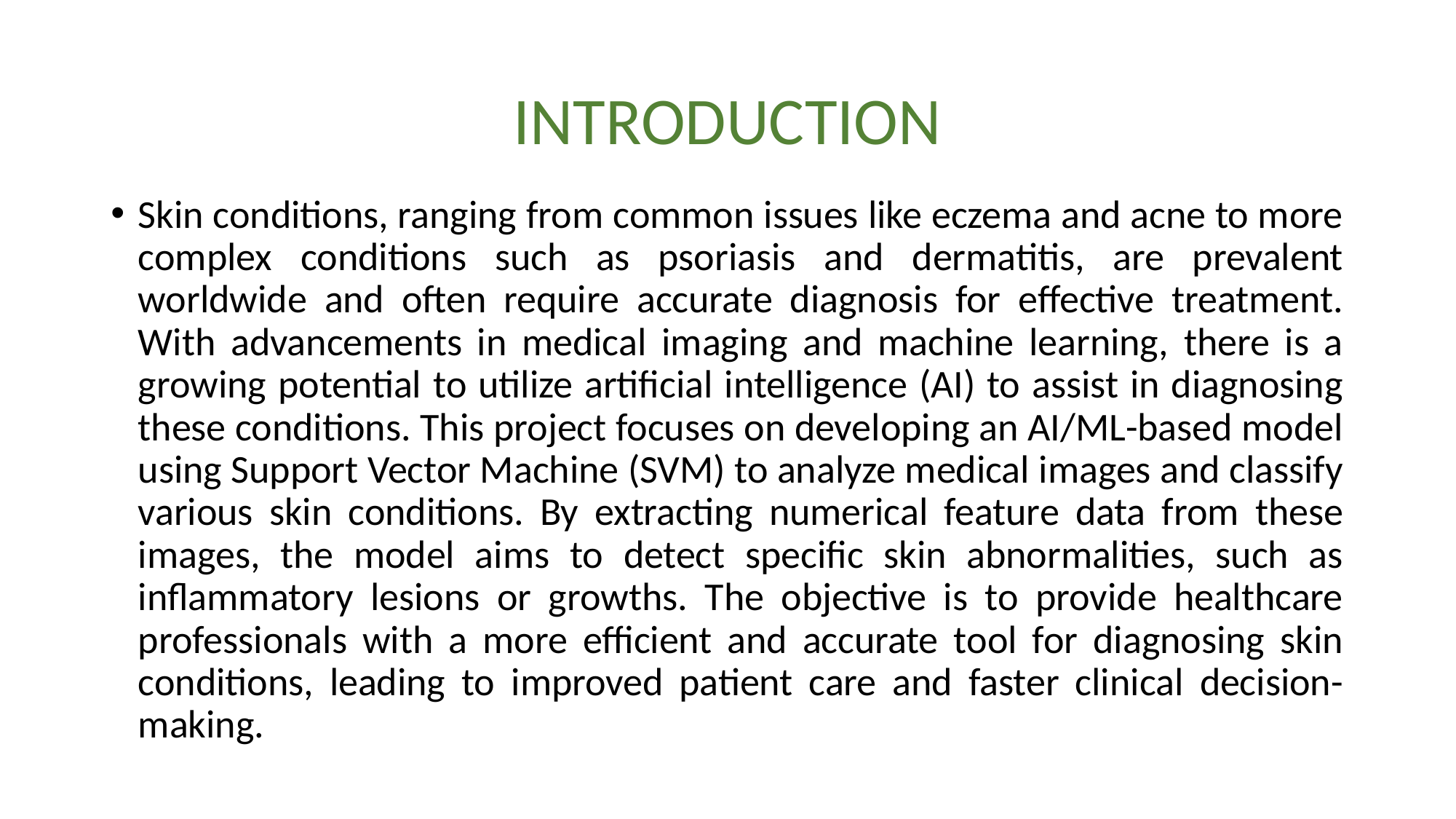

# INTRODUCTION
Skin conditions, ranging from common issues like eczema and acne to more complex conditions such as psoriasis and dermatitis, are prevalent worldwide and often require accurate diagnosis for effective treatment. With advancements in medical imaging and machine learning, there is a growing potential to utilize artificial intelligence (AI) to assist in diagnosing these conditions. This project focuses on developing an AI/ML-based model using Support Vector Machine (SVM) to analyze medical images and classify various skin conditions. By extracting numerical feature data from these images, the model aims to detect specific skin abnormalities, such as inflammatory lesions or growths. The objective is to provide healthcare professionals with a more efficient and accurate tool for diagnosing skin conditions, leading to improved patient care and faster clinical decision-making.